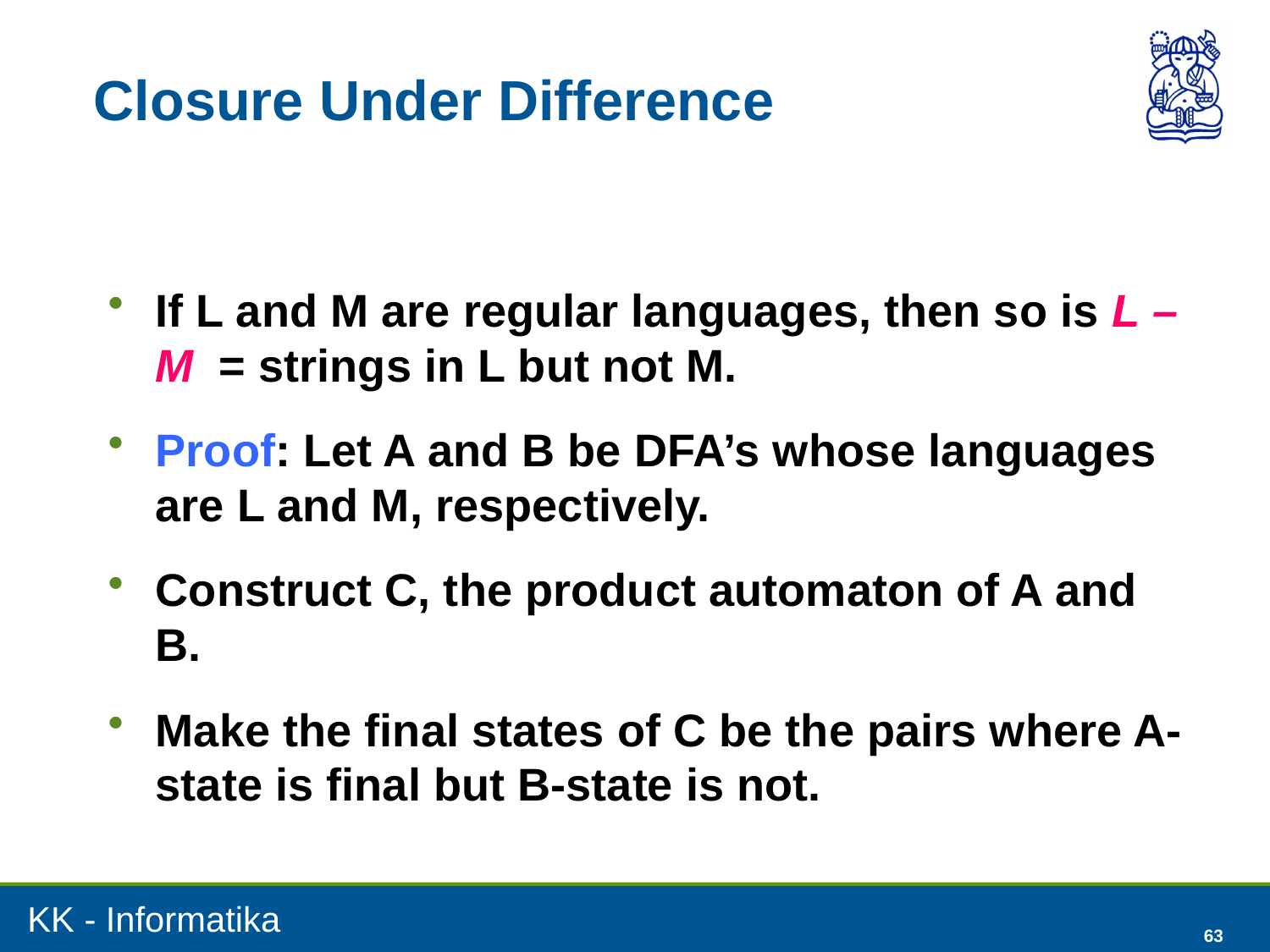

63
# Closure Under Difference
If L and M are regular languages, then so is L – M  = strings in L but not M.
Proof: Let A and B be DFA’s whose languages are L and M, respectively.
Construct C, the product automaton of A and B.
Make the final states of C be the pairs where A-state is final but B-state is not.